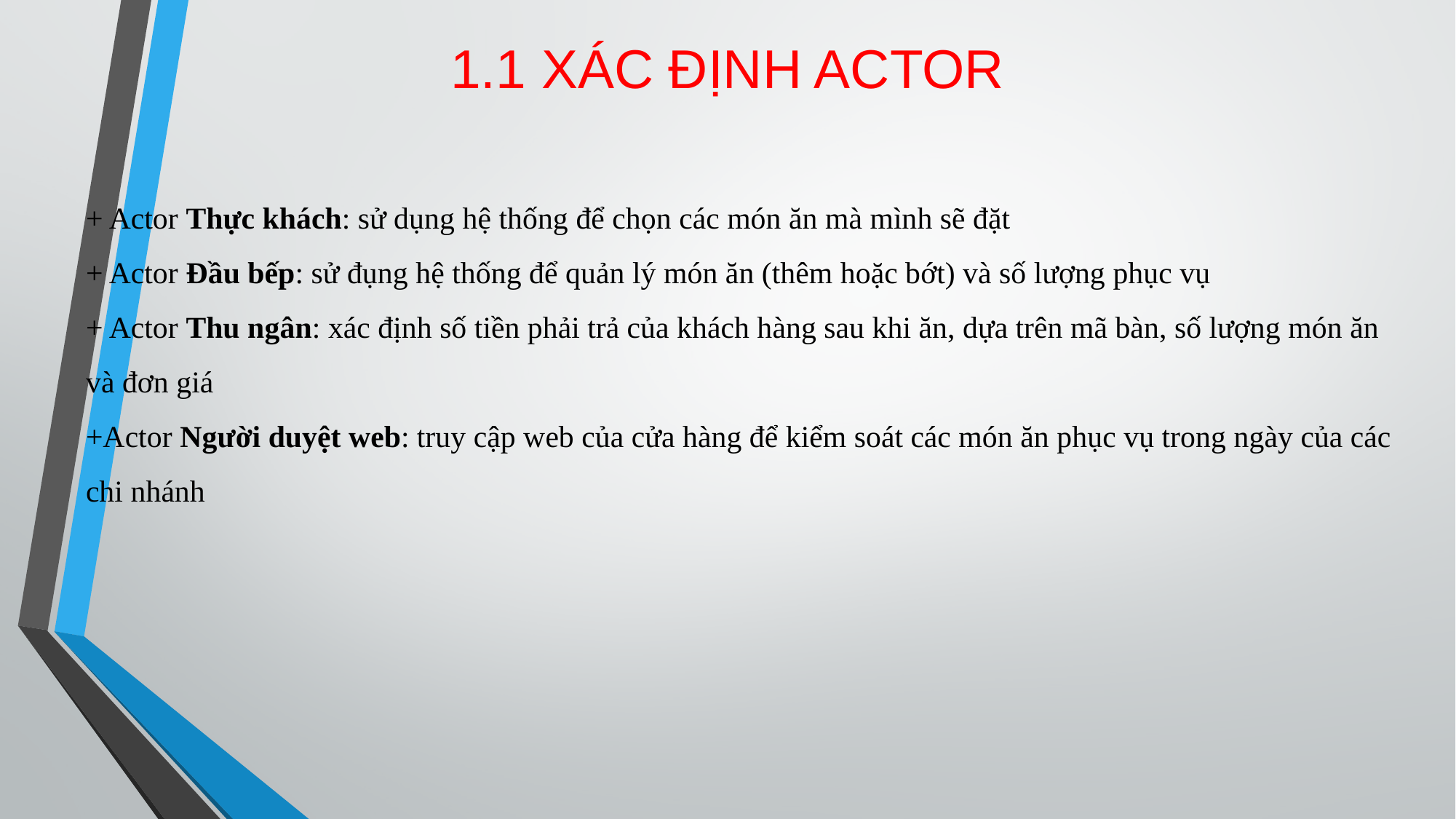

1.1 XÁC ĐỊNH ACTOR

+ Actor Thực khách: sử dụng hệ thống để chọn các món ăn mà mình sẽ đặt
+ Actor Đầu bếp: sử đụng hệ thống để quản lý món ăn (thêm hoặc bớt) và số lượng phục vụ
+ Actor Thu ngân: xác định số tiền phải trả của khách hàng sau khi ăn, dựa trên mã bàn, số lượng món ăn và đơn giá
+Actor Người duyệt web: truy cập web của cửa hàng để kiểm soát các món ăn phục vụ trong ngày của các chi nhánh